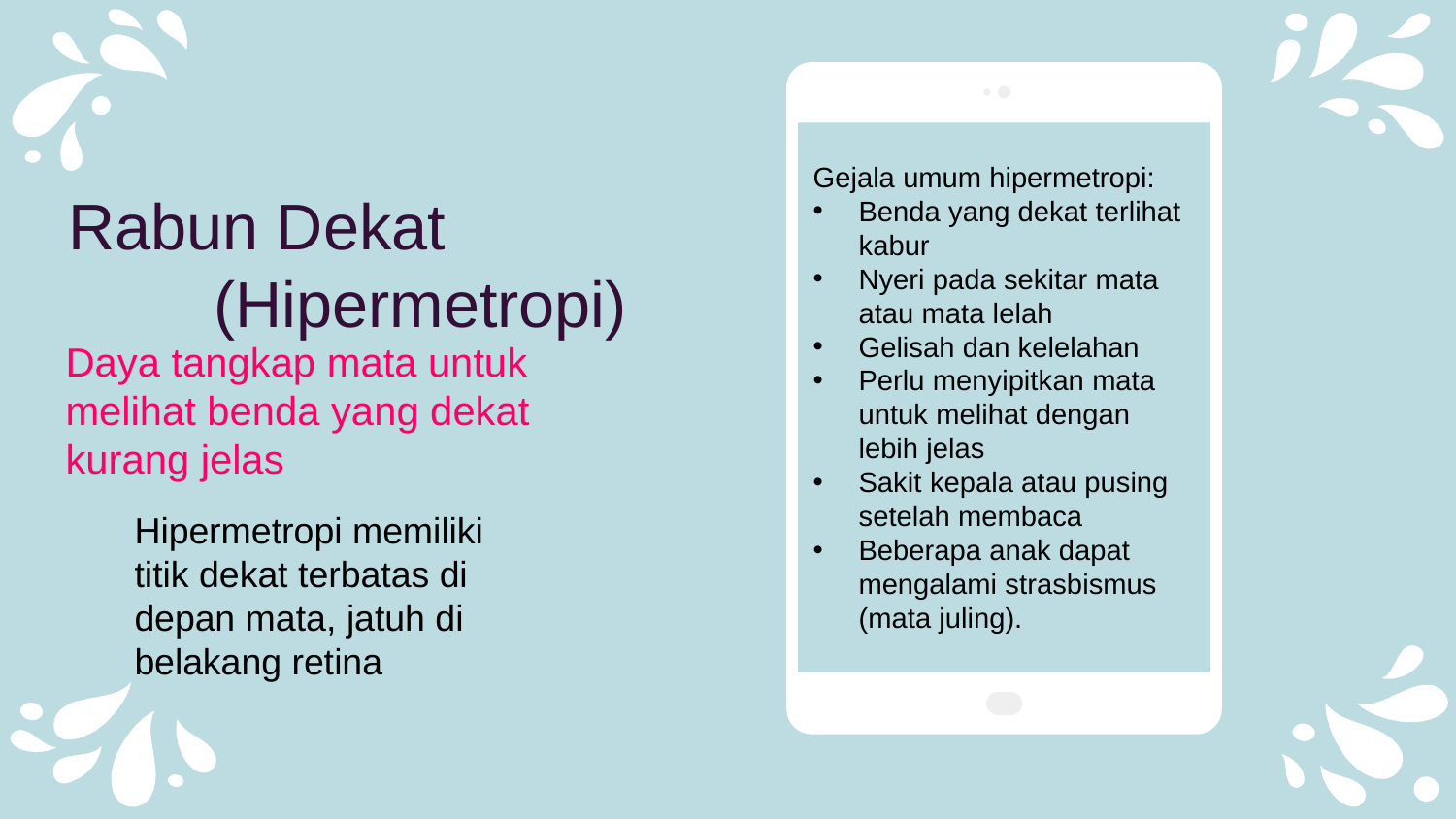

Gejala umum hipermetropi:
Benda yang dekat terlihat kabur
Nyeri pada sekitar mata atau mata lelah
Gelisah dan kelelahan
Perlu menyipitkan mata untuk melihat dengan lebih jelas
Sakit kepala atau pusing setelah membaca
Beberapa anak dapat mengalami strasbismus (mata juling).

Rabun Dekat
	(Hipermetropi)
Daya tangkap mata untuk melihat benda yang dekat kurang jelas
Hipermetropi memiliki titik dekat terbatas di depan mata, jatuh di belakang retina
16